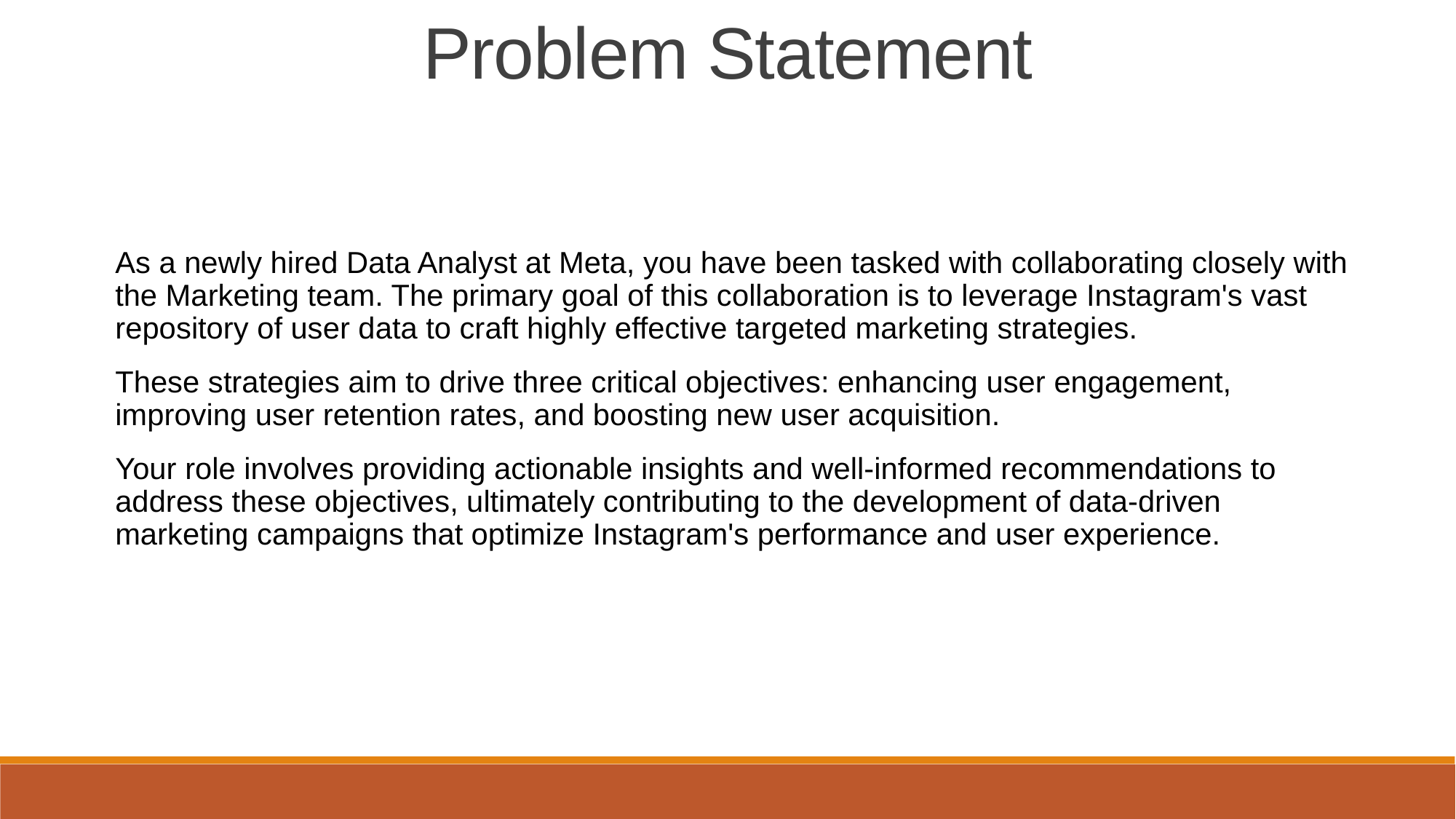

Problem Statement

As a newly hired Data Analyst at Meta, you have been tasked with collaborating closely with the Marketing team. The primary goal of this collaboration is to leverage Instagram's vast repository of user data to craft highly effective targeted marketing strategies.
These strategies aim to drive three critical objectives: enhancing user engagement, improving user retention rates, and boosting new user acquisition.
Your role involves providing actionable insights and well-informed recommendations to address these objectives, ultimately contributing to the development of data-driven marketing campaigns that optimize Instagram's performance and user experience.